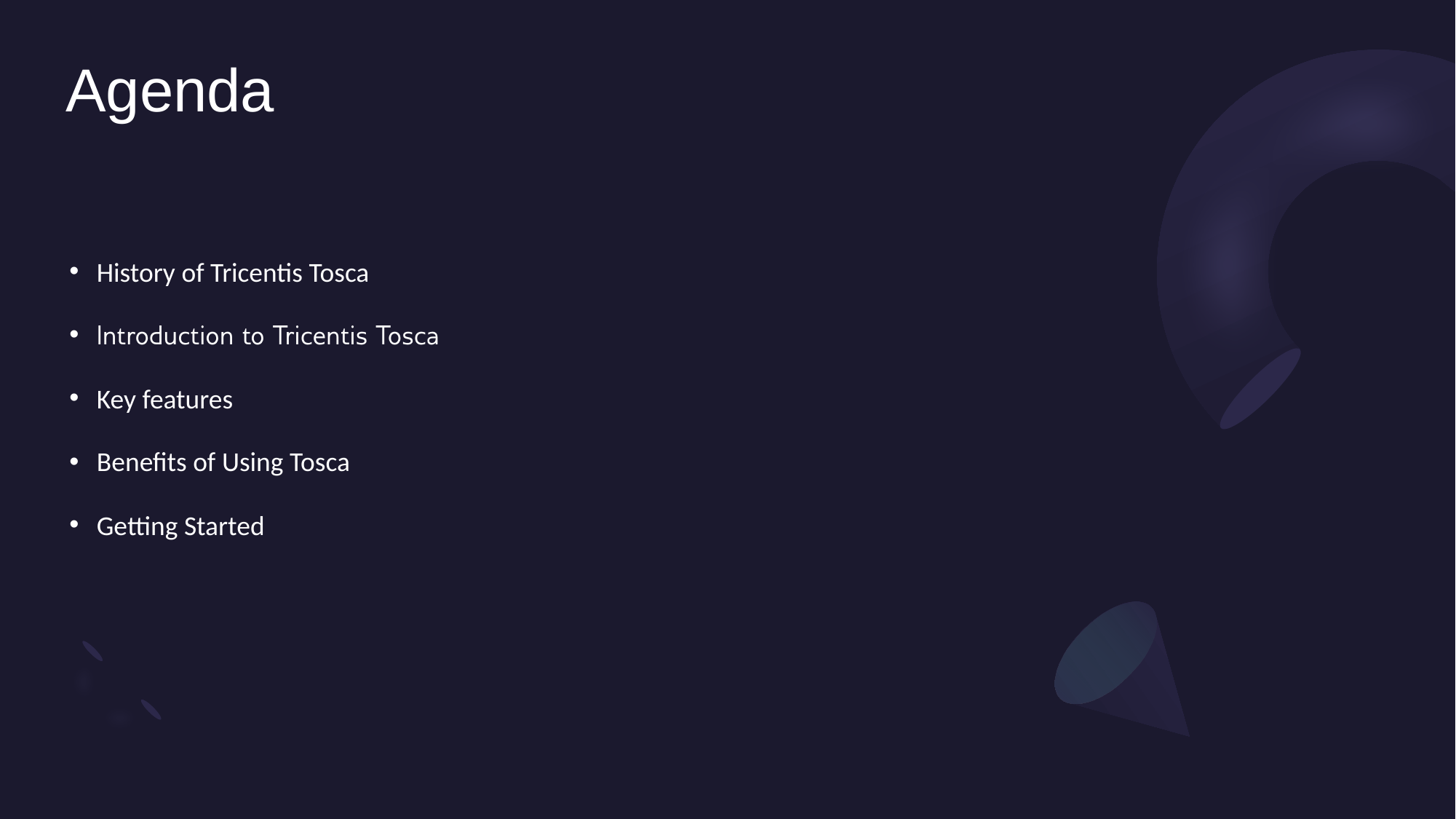

# Agenda
History of Tricentis Tosca
Introduction to Tricentis Tosca
Key features
Benefits of Using Tosca
Getting Started